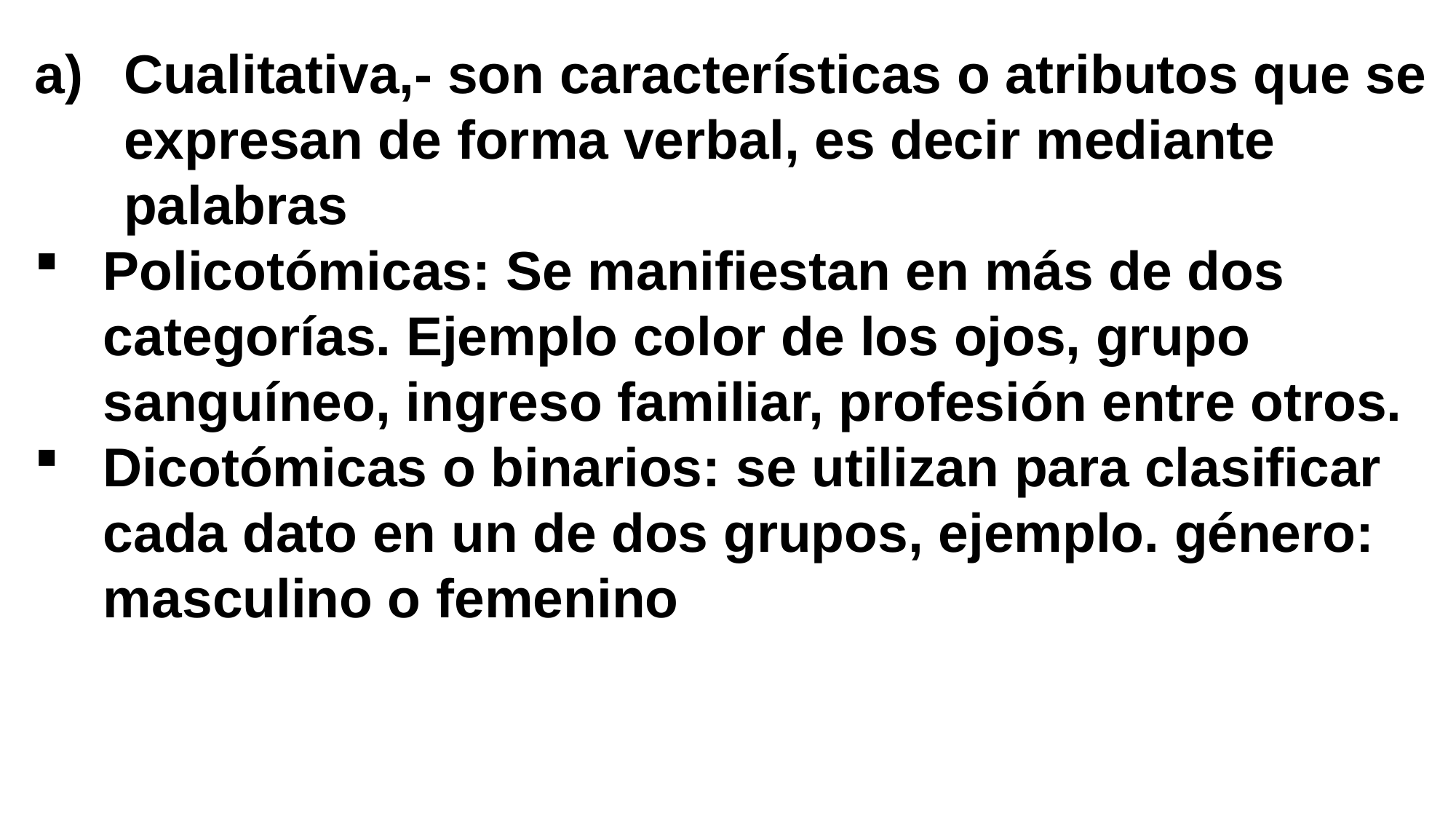

Cualitativa,- son características o atributos que se expresan de forma verbal, es decir mediante palabras
Policotómicas: Se manifiestan en más de dos categorías. Ejemplo color de los ojos, grupo sanguíneo, ingreso familiar, profesión entre otros.
Dicotómicas o binarios: se utilizan para clasificar cada dato en un de dos grupos, ejemplo. género: masculino o femenino